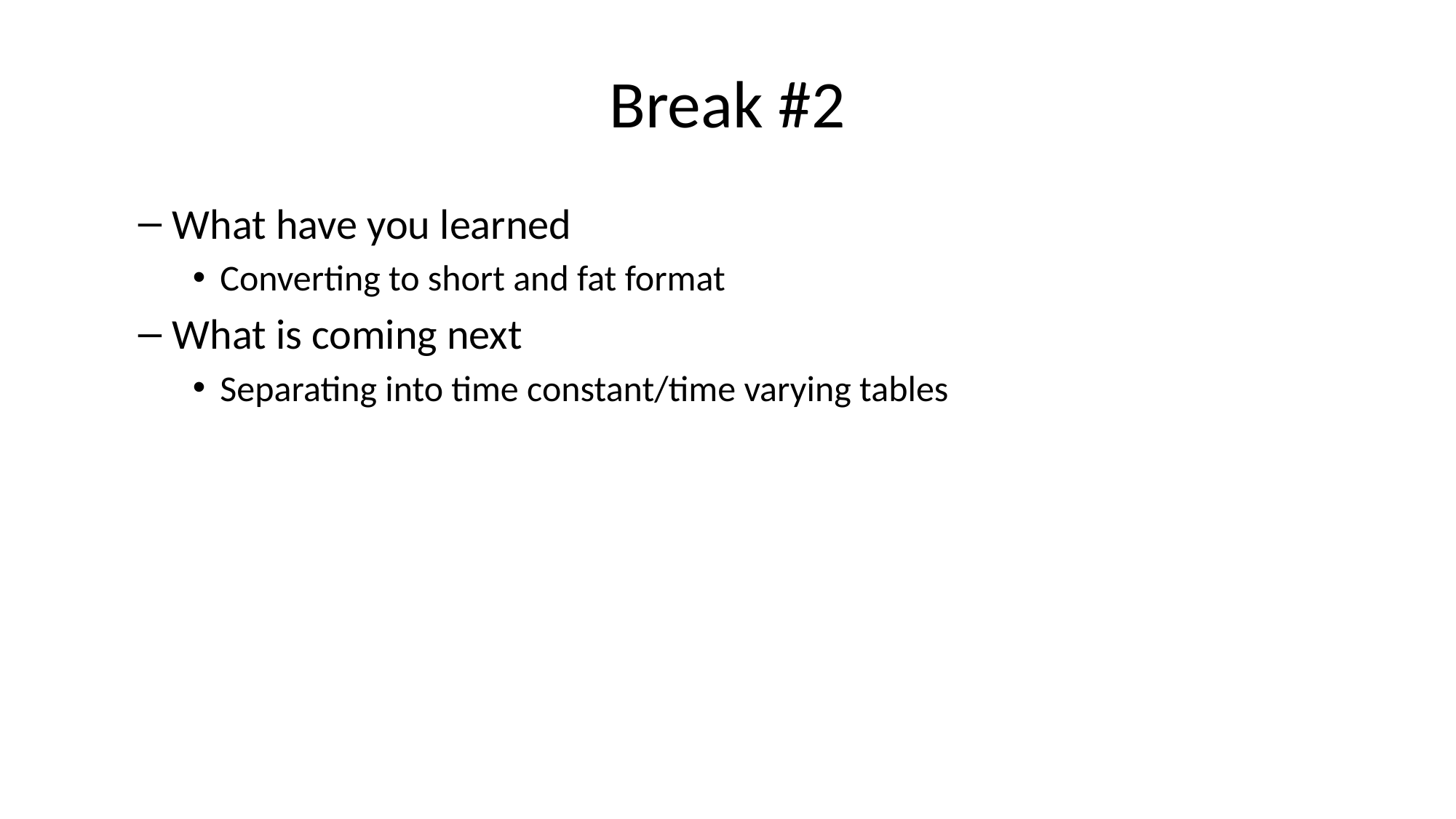

# Break #2
What have you learned
Converting to short and fat format
What is coming next
Separating into time constant/time varying tables